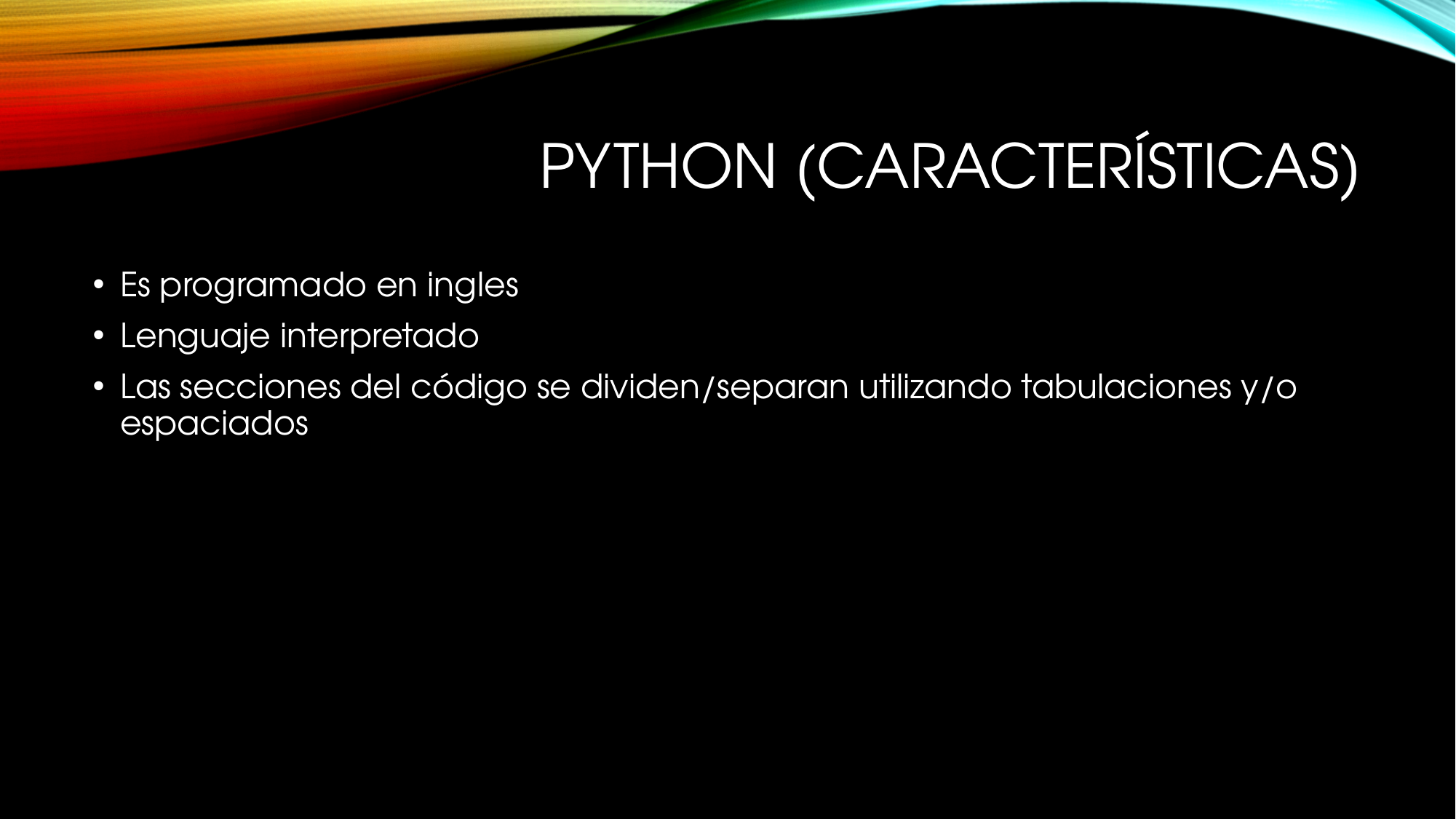

# Python (Características)
Es programado en ingles
Lenguaje interpretado
Las secciones del código se dividen/separan utilizando tabulaciones y/o espaciados